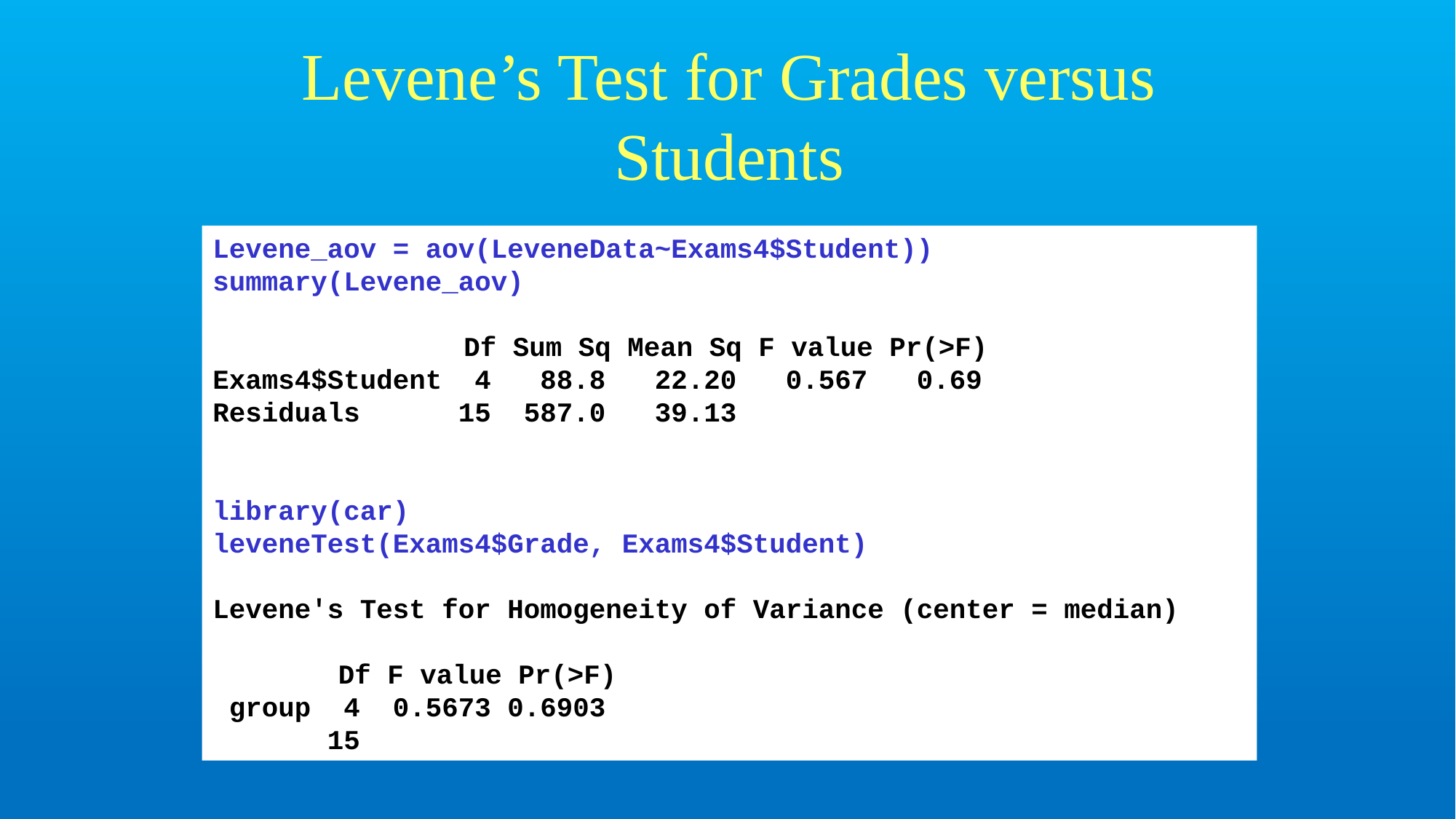

# Levene’s Test for Grades versus Students
Levene_aov = aov(LeveneData~Exams4$Student))
summary(Levene_aov)

 		  Df Sum Sq Mean Sq F value Pr(>F)
Exams4$Student  4   88.8   22.20   0.567   0.69
Residuals      15  587.0   39.13

library(car)
leveneTest(Exams4$Grade, Exams4$Student)

Levene's Test for Homogeneity of Variance (center = median)

    	 Df F value Pr(>F)
 group  4  0.5673 0.6903
       15